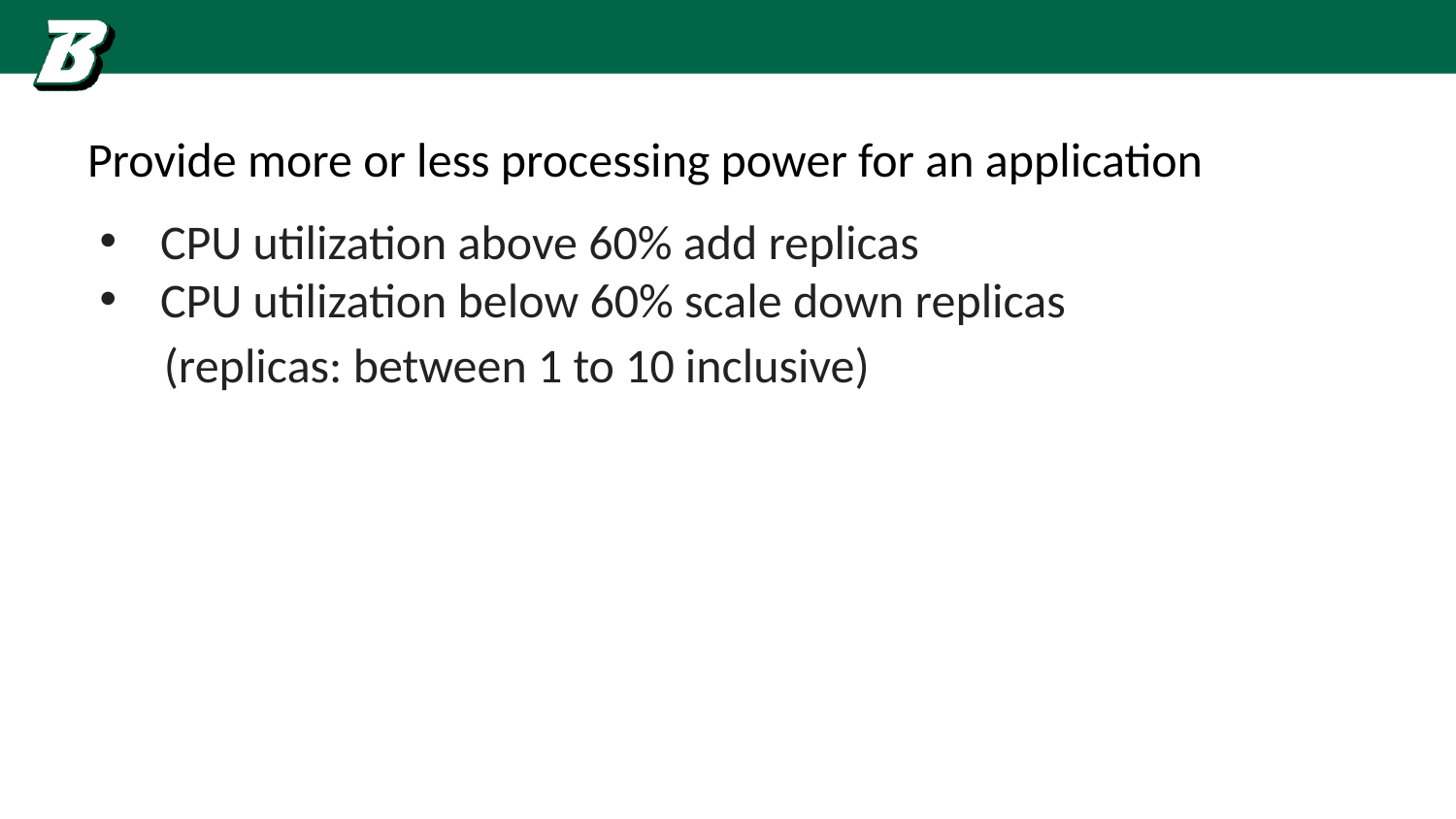

Provide more or less processing power for an application
CPU utilization above 60% add replicas
CPU utilization below 60% scale down replicas
       (replicas: between 1 to 10 inclusive)